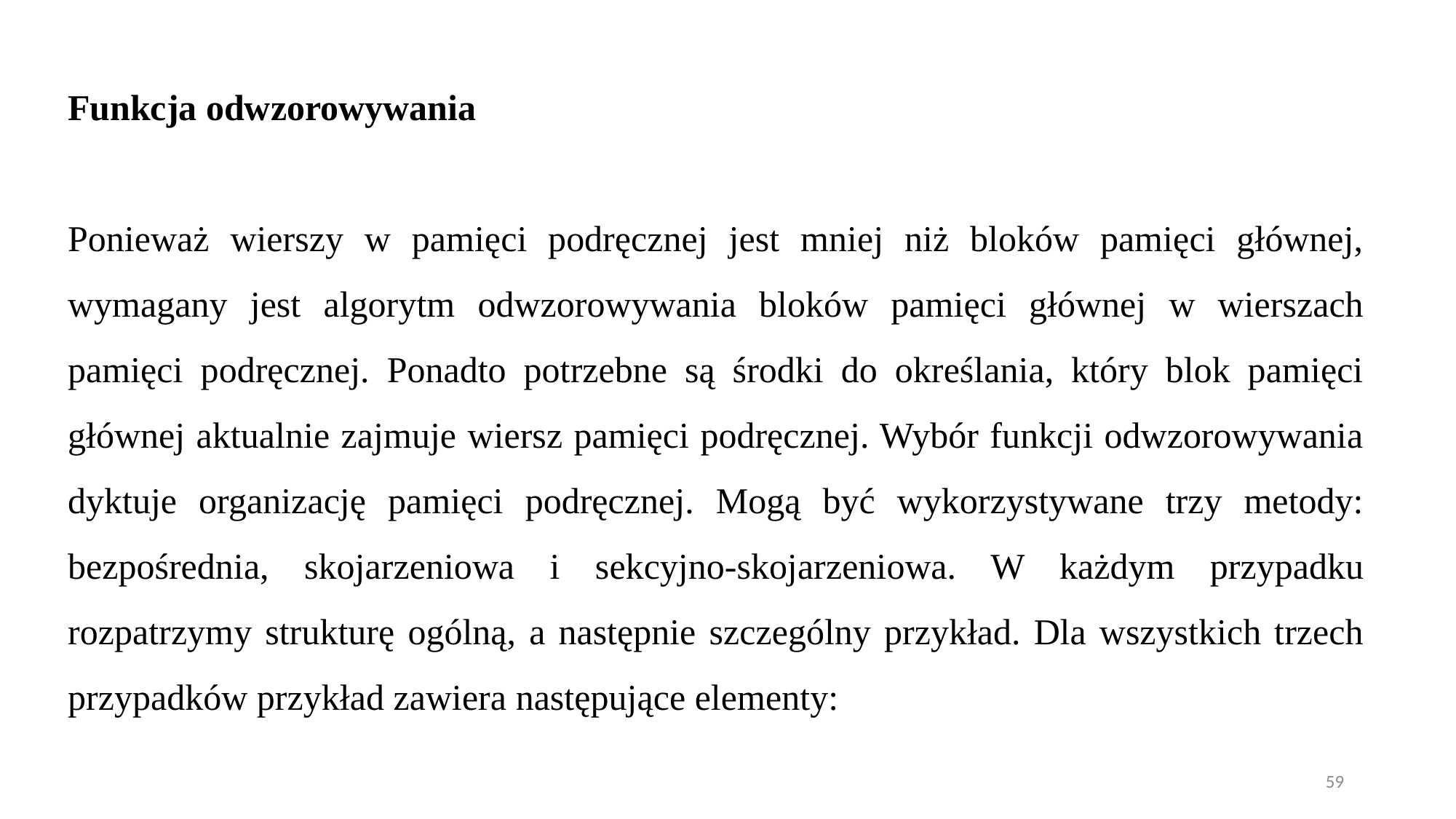

Funkcja odwzorowywania

Ponieważ wierszy w pamięci podręcznej jest mniej niż bloków pamięci głównej, wymagany jest algorytm odwzorowywania bloków pamięci głównej w wierszach pamięci podręcznej. Ponadto potrzebne są środki do określania, który blok pamięci głównej aktualnie zajmuje wiersz pamięci podręcznej. Wybór funkcji odwzorowywania dyktuje organizację pamięci podręcznej. Mogą być wykorzystywane trzy metody: bezpośrednia, skojarzeniowa i sekcyjno-skojarzeniowa. W każdym przypadku rozpatrzymy strukturę ogólną, a następnie szczególny przykład. Dla wszystkich trzech przypadków przykład zawiera następujące elementy:
59